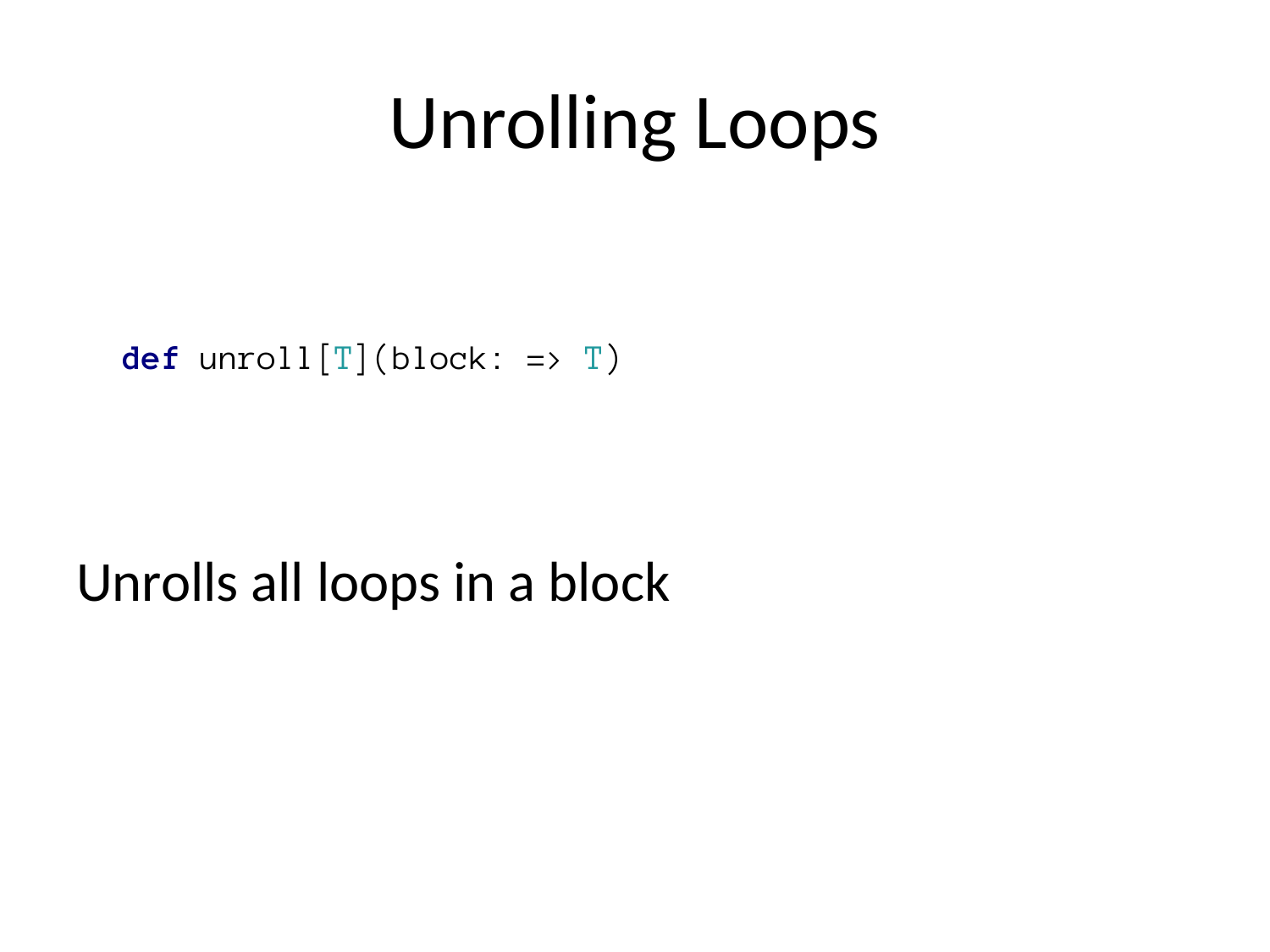

# Unrolling Loops

Unrolls all loops in a block

def unroll[T](block: => T)